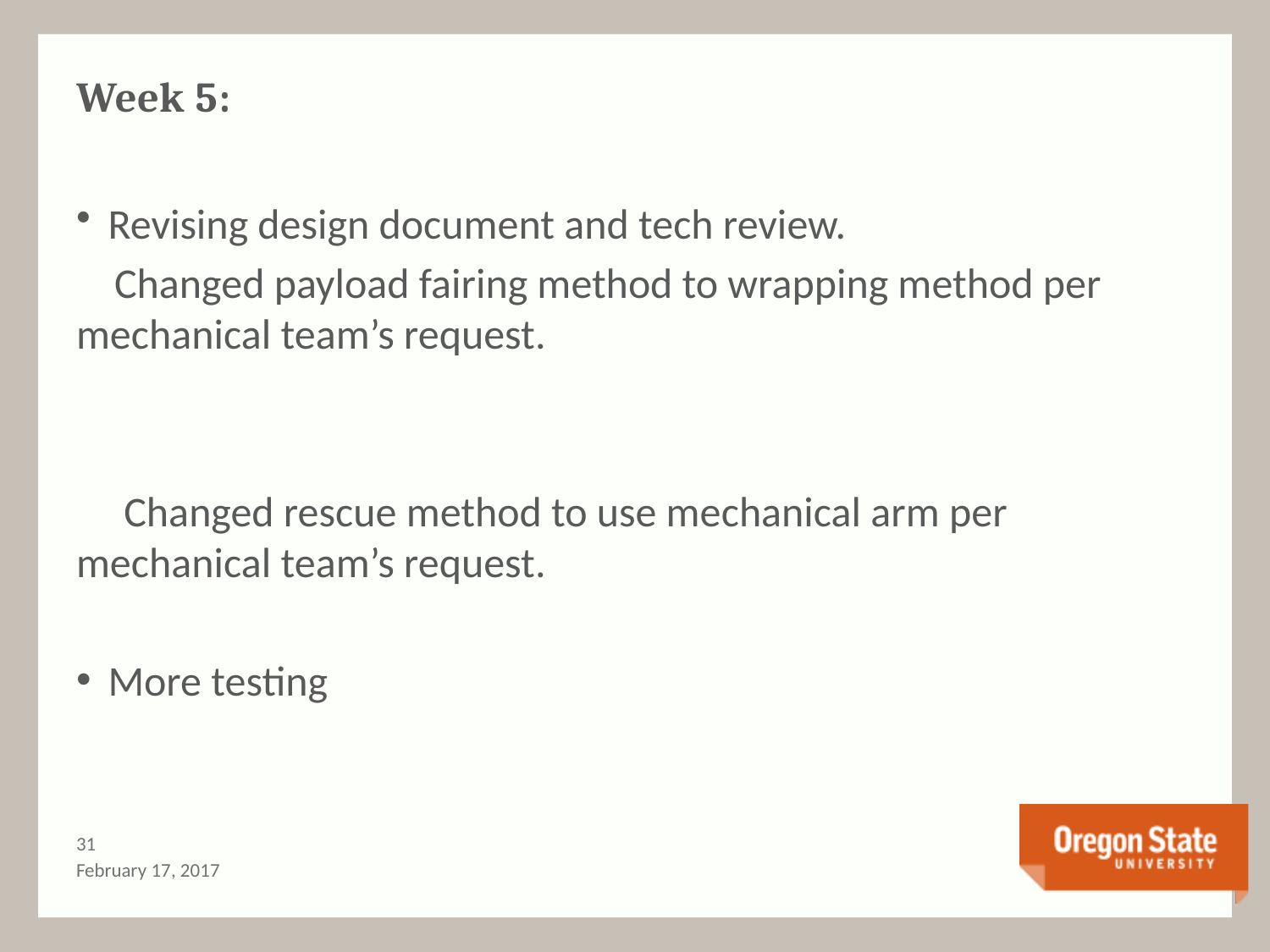

# Week 5:
Revising design document and tech review.
    Changed payload fairing method to wrapping method per mechanical team’s request.

     Changed rescue method to use mechanical arm per mechanical team’s request.

More testing

31
February 17, 2017